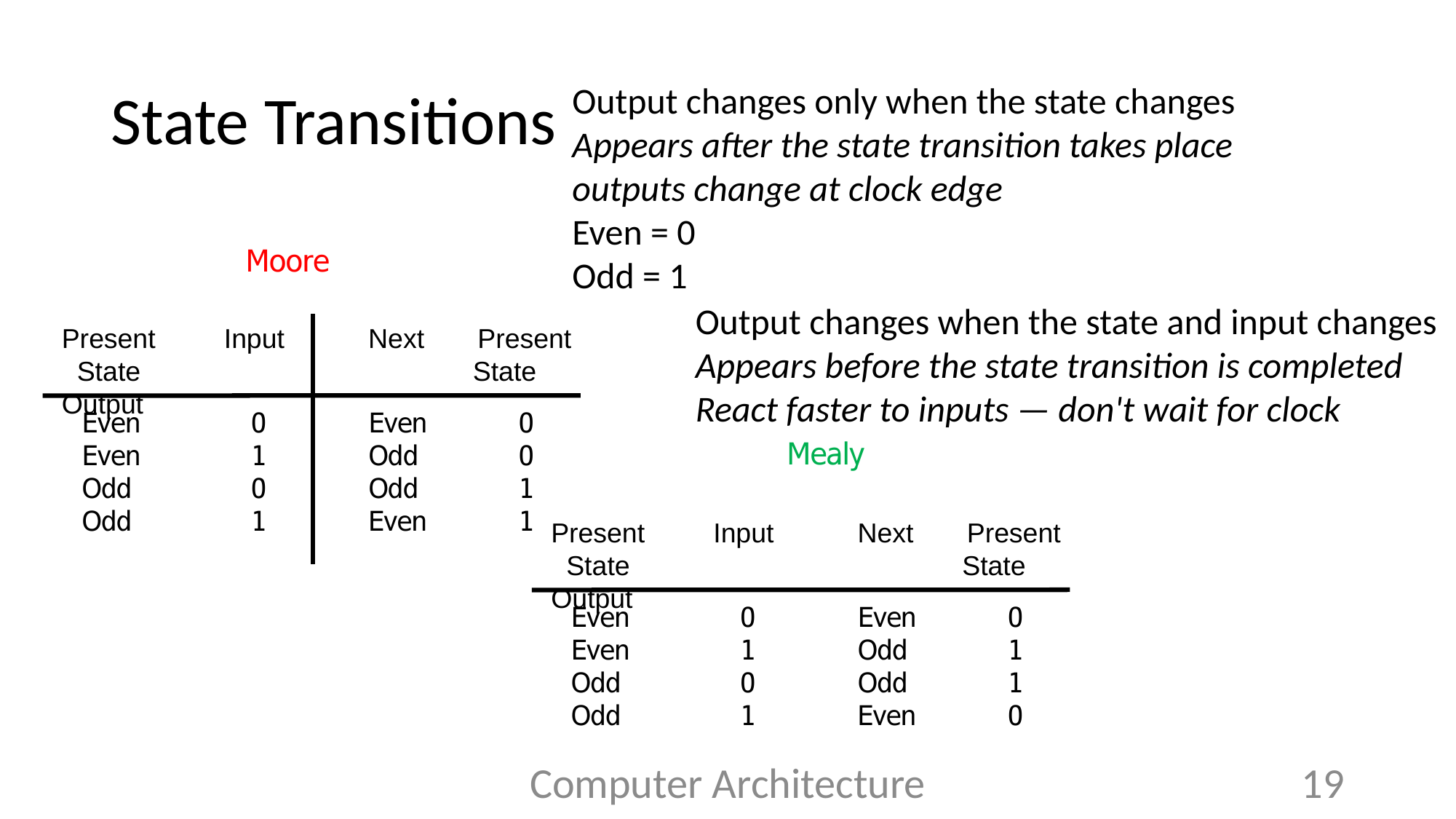

# State Transitions
Output changes only when the state changes
Appears after the state transition takes place
outputs change at clock edge
Even = 0
Odd = 1
Moore
Output changes when the state and input changes
Appears before the state transition is completed
React faster to inputs — don't wait for clock
Present         Input           Next       Present
  State			           State       Output
Even	       0	        Even	0
Even	       1	        Odd	0
Odd	       0	        Odd	1
Odd	       1            Even	1
Mealy
Present         Input           Next       Present
  State			           State       Output
Even	       0	        Even	0
Even	       1	        Odd	1
Odd	       0	        Odd	1
Odd	       1            Even	0
Computer Architecture
19